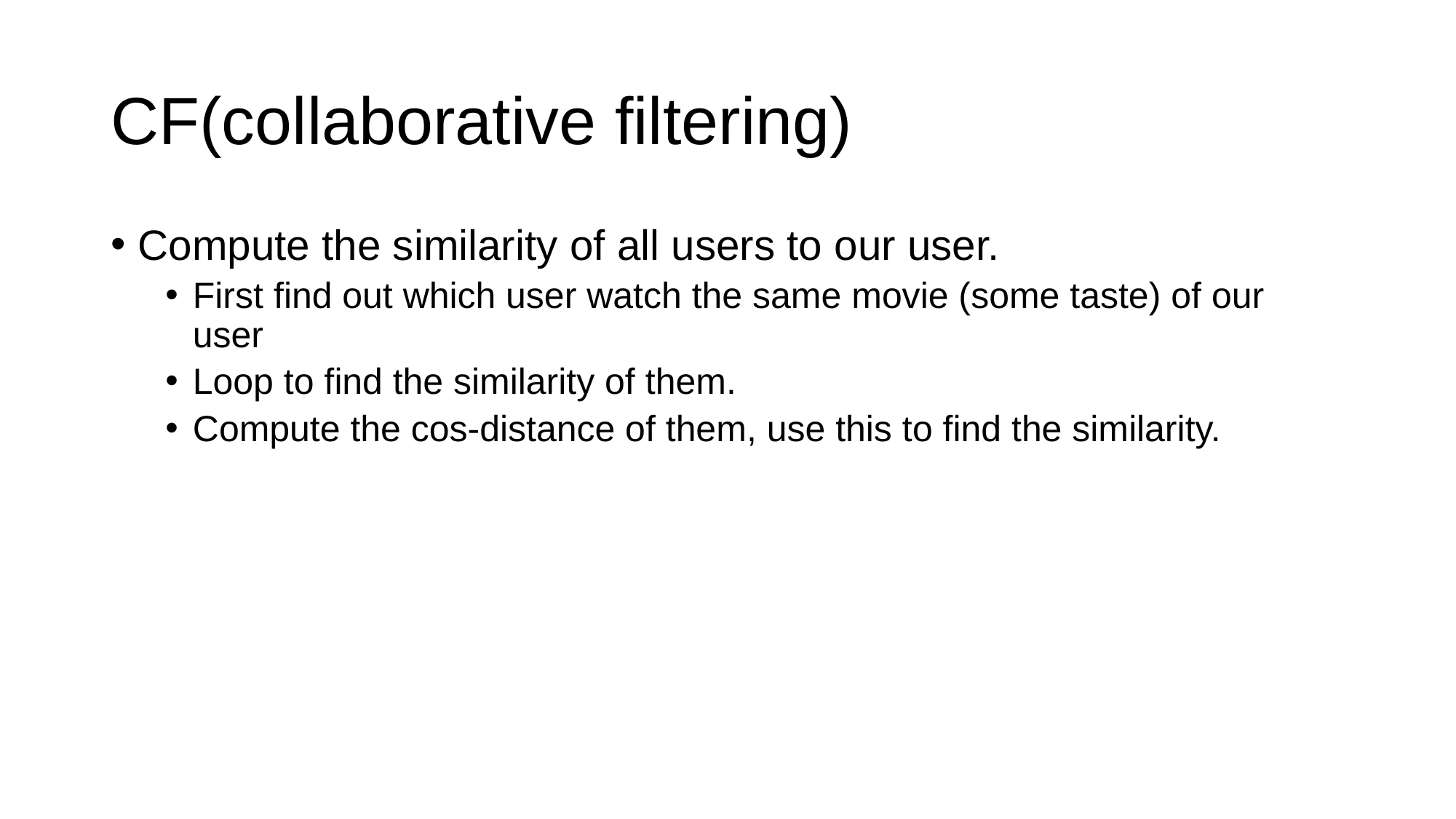

# CF(collaborative filtering)
Compute the similarity of all users to our user.
First find out which user watch the same movie (some taste) of our user
Loop to find the similarity of them.
Compute the cos-distance of them, use this to find the similarity.